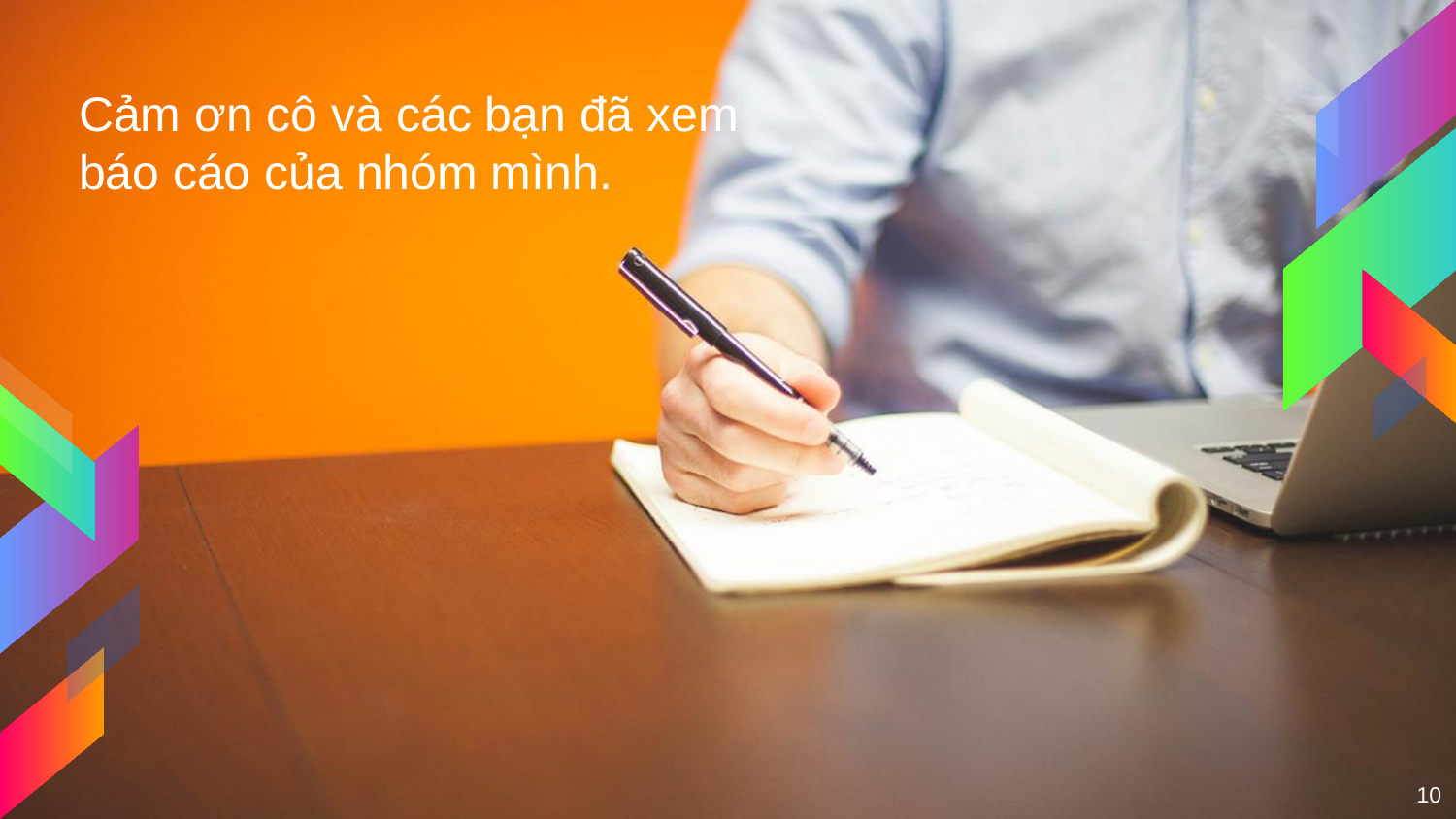

Cảm ơn cô và các bạn đã xem
báo cáo của nhóm mình.
10